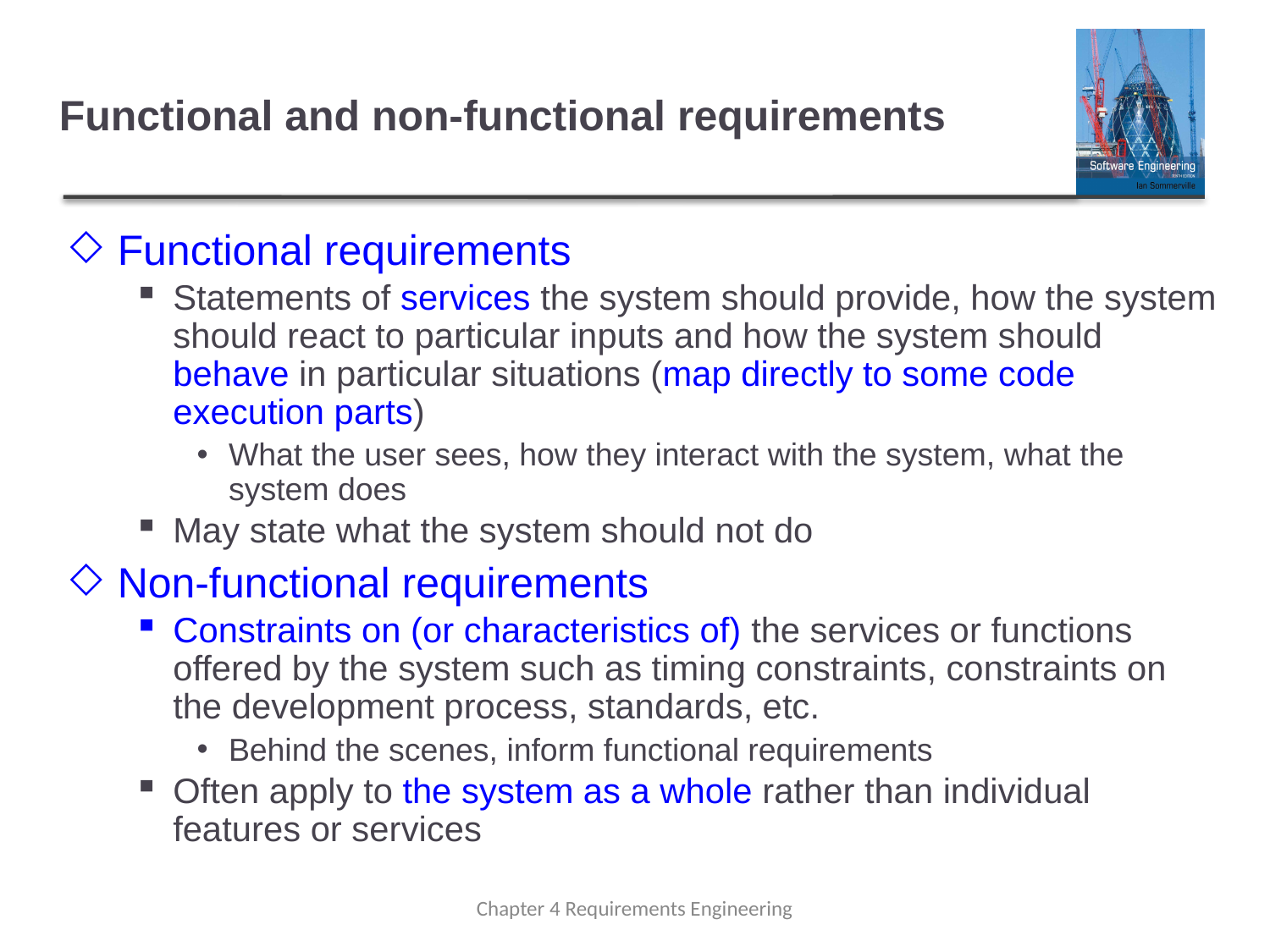

# Functional and non-functional requirements
Functional requirements
Statements of services the system should provide, how the system should react to particular inputs and how the system should behave in particular situations (map directly to some code execution parts)
What the user sees, how they interact with the system, what the system does
May state what the system should not do
Non-functional requirements
Constraints on (or characteristics of) the services or functions offered by the system such as timing constraints, constraints on the development process, standards, etc.
Behind the scenes, inform functional requirements
Often apply to the system as a whole rather than individual features or services
9

Chapter 4 Requirements Engineering